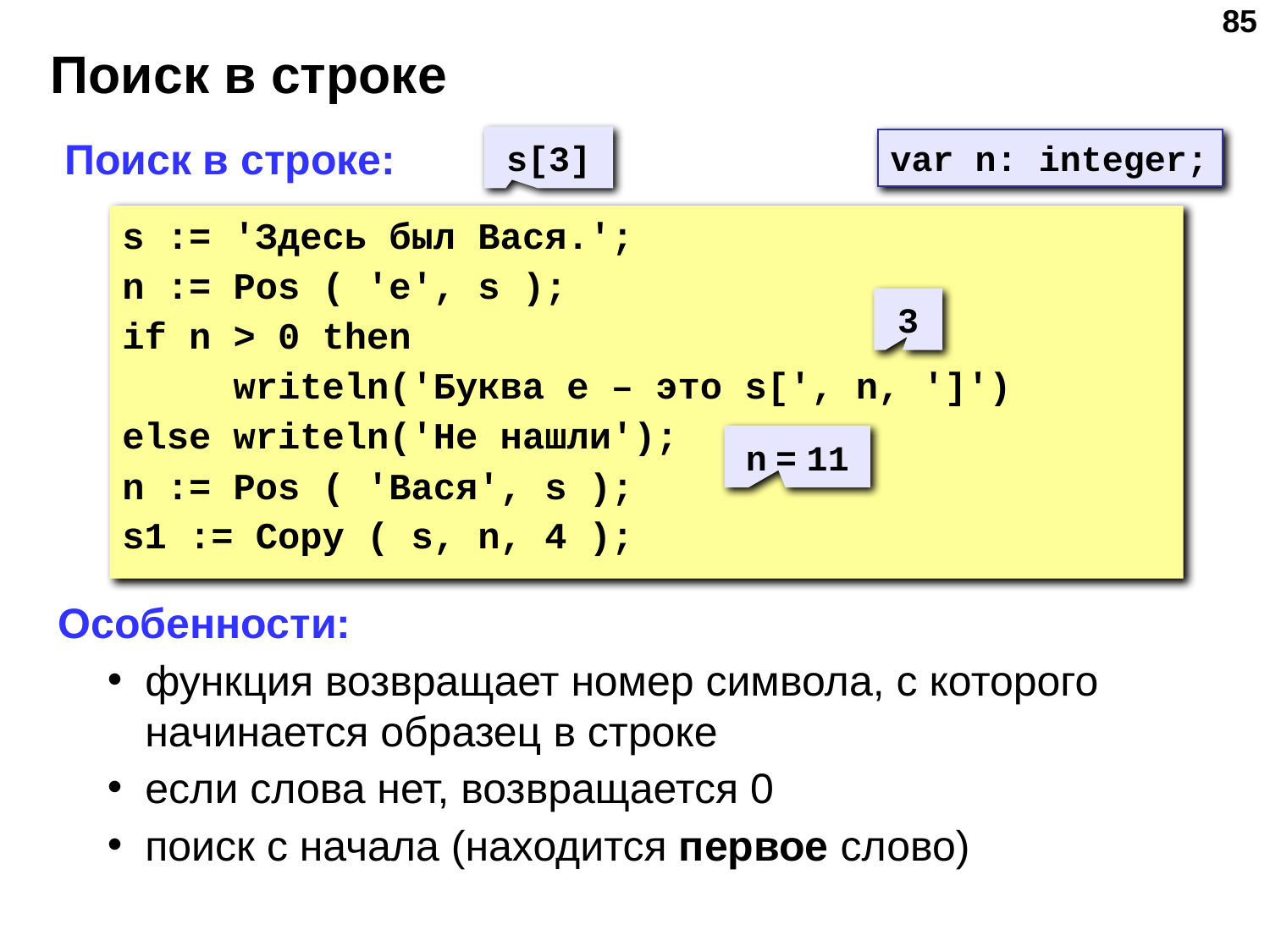

85
# Поиск в строке
Поиск в строке:
s[3]
var n: integer;
s := 'Здесь был Вася.';
n := Pos ( 'е', s );
if n > 0 then
     writeln('Буква е – это s[', n, ']')
else writeln('Не нашли');
n := Pos ( 'Вася', s );
s1 := Copy ( s, n, 4 );
3
n = 11
Особенности:
функция возвращает номер символа, с которого начинается образец в строке
если слова нет, возвращается 0
поиск с начала (находится первое слово)